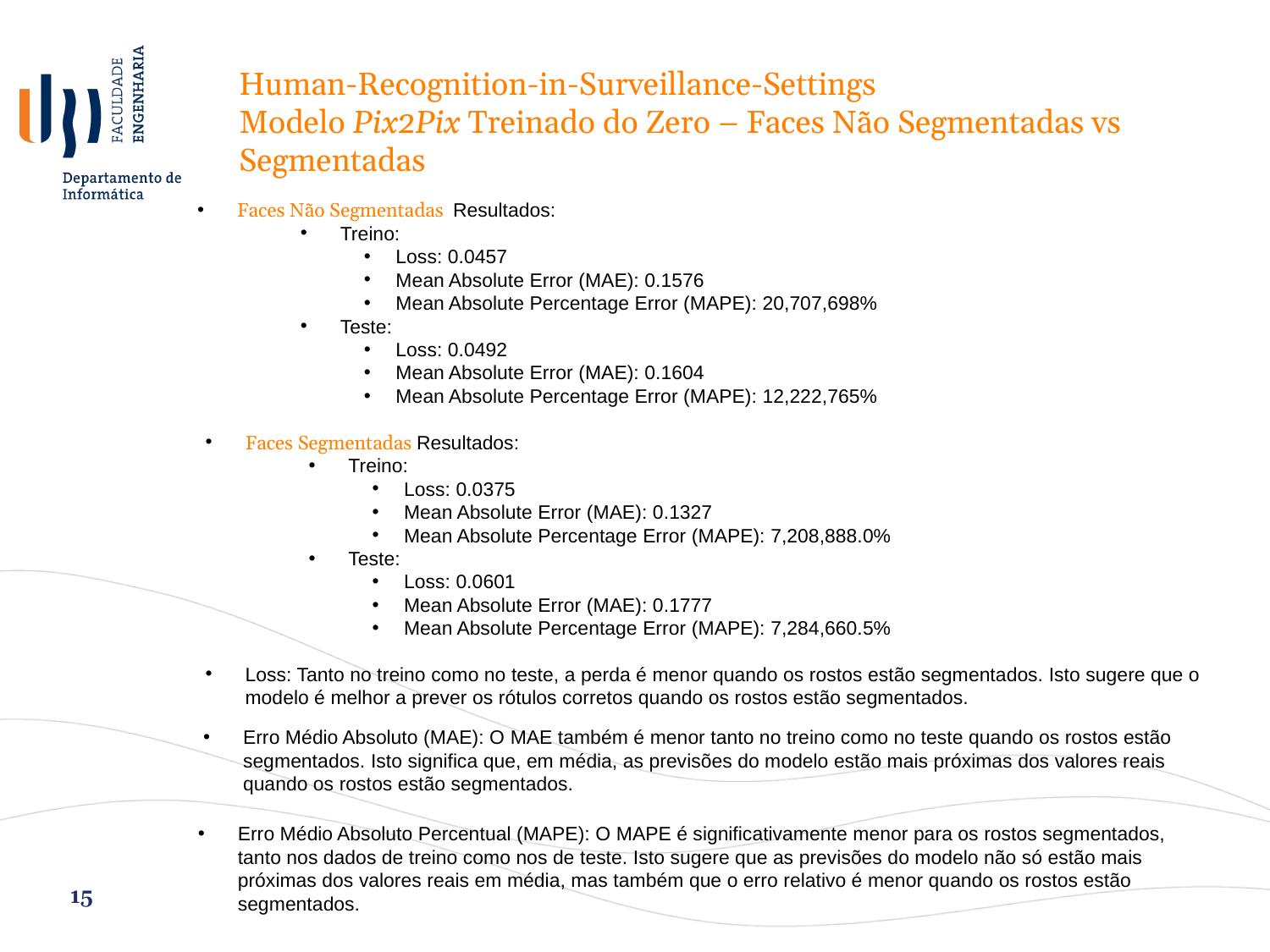

Human-Recognition-in-Surveillance-Settings
Modelo Pix2Pix Treinado do Zero – Faces Não Segmentadas vs
Segmentadas
Faces Não Segmentadas  Resultados:
Treino:
Loss: 0.0457
Mean Absolute Error (MAE): 0.1576
Mean Absolute Percentage Error (MAPE): 20,707,698%
Teste:
Loss: 0.0492
Mean Absolute Error (MAE): 0.1604
Mean Absolute Percentage Error (MAPE): 12,222,765%
Faces Segmentadas Resultados:
Treino:
Loss: 0.0375
Mean Absolute Error (MAE): 0.1327
Mean Absolute Percentage Error (MAPE): 7,208,888.0%
Teste:
Loss: 0.0601
Mean Absolute Error (MAE): 0.1777
Mean Absolute Percentage Error (MAPE): 7,284,660.5%
Loss: Tanto no treino como no teste, a perda é menor quando os rostos estão segmentados. Isto sugere que o modelo é melhor a prever os rótulos corretos quando os rostos estão segmentados.
Erro Médio Absoluto (MAE): O MAE também é menor tanto no treino como no teste quando os rostos estão segmentados. Isto significa que, em média, as previsões do modelo estão mais próximas dos valores reais quando os rostos estão segmentados.
Erro Médio Absoluto Percentual (MAPE): O MAPE é significativamente menor para os rostos segmentados, tanto nos dados de treino como nos de teste. Isto sugere que as previsões do modelo não só estão mais próximas dos valores reais em média, mas também que o erro relativo é menor quando os rostos estão segmentados.
15